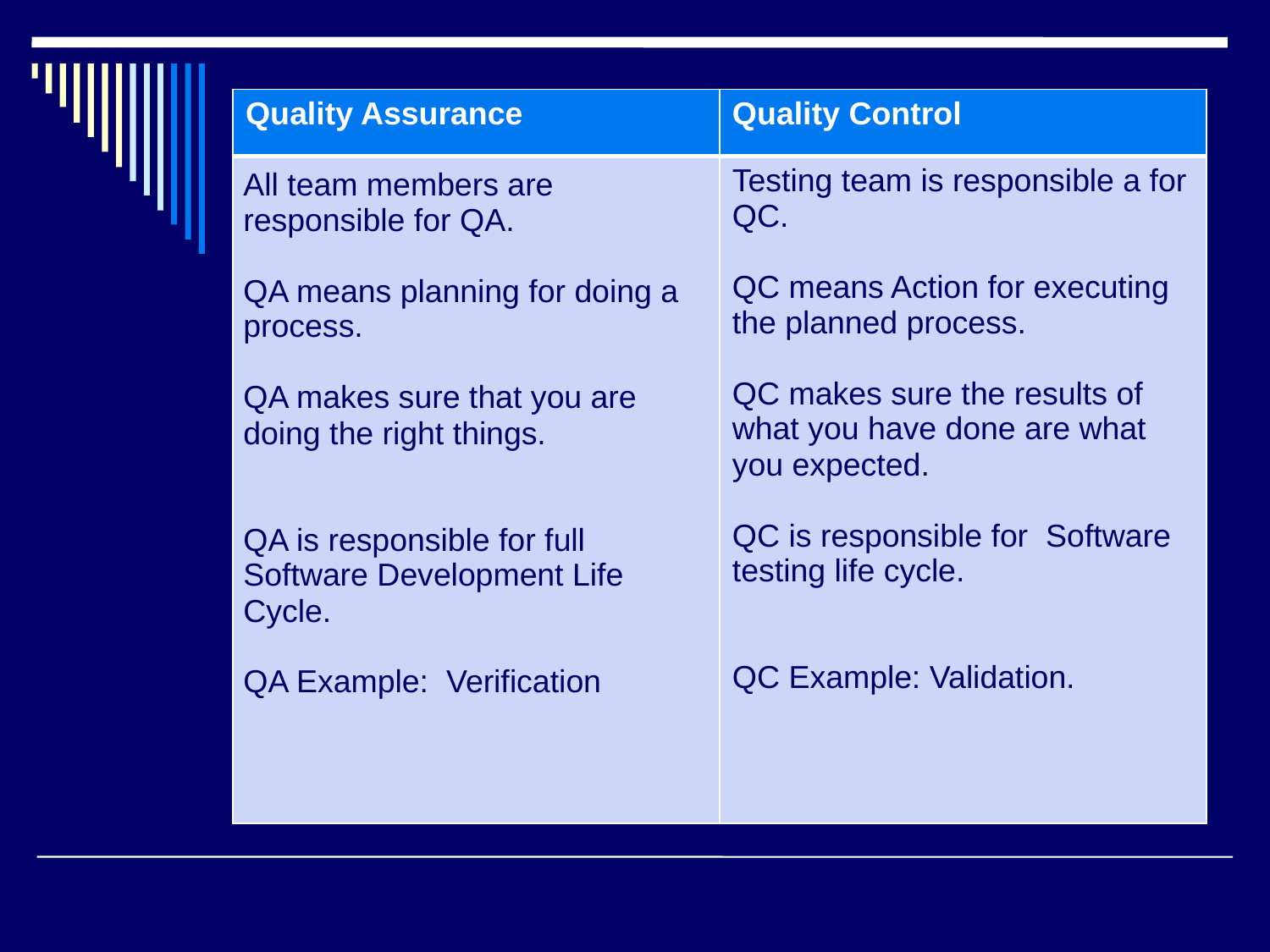

| Quality Assurance | Quality Control |
| --- | --- |
| All team members are responsible for QA. QA means planning for doing a process. QA makes sure that you are doing the right things. QA is responsible for full Software Development Life Cycle. QA Example: Verification | Testing team is responsible a for QC. QC means Action for executing the planned process. QC makes sure the results of what you have done are what you expected. QC is responsible for Software testing life cycle. QC Example: Validation. |